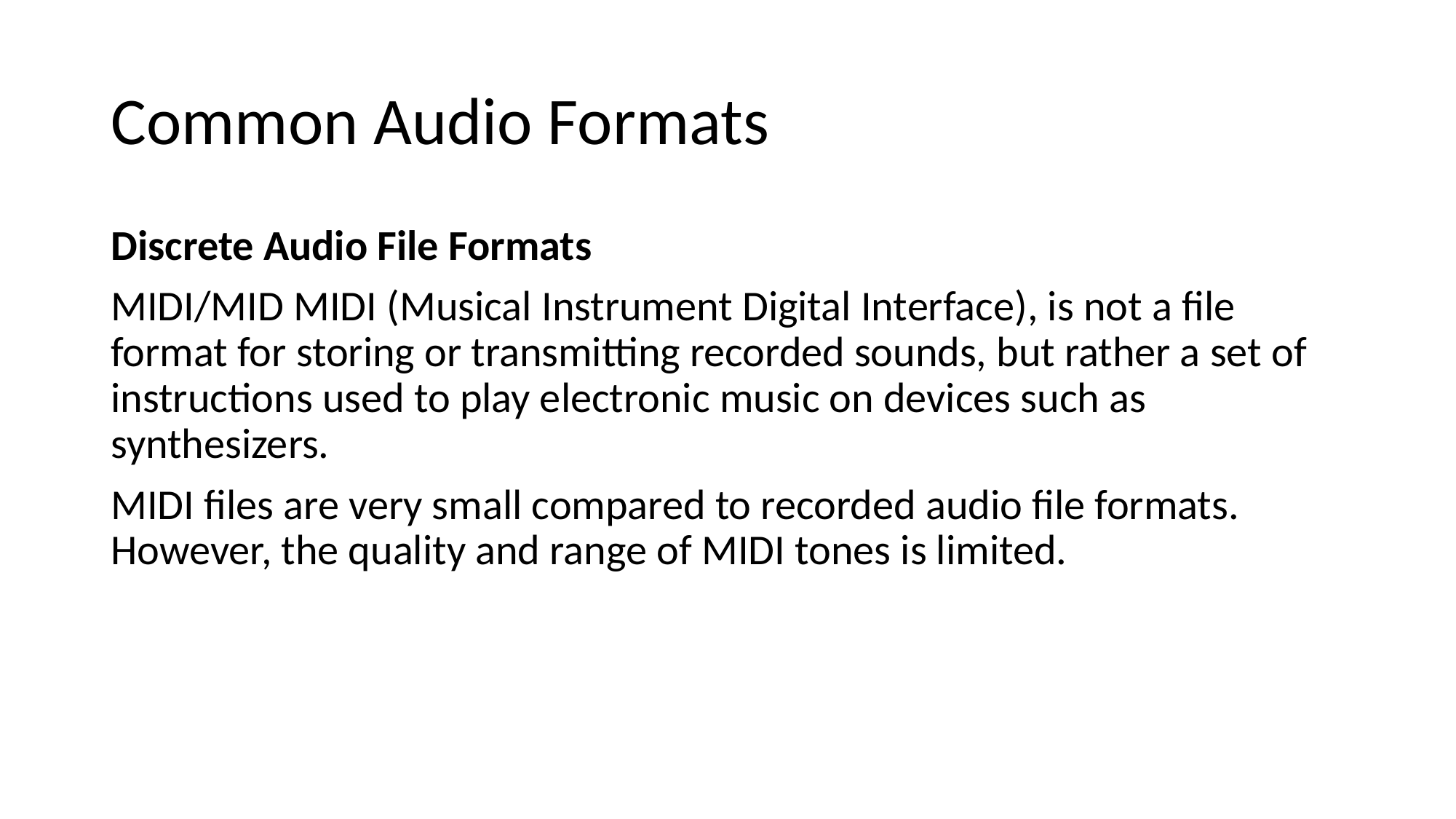

# Common Audio Formats
Discrete Audio File Formats
MIDI/MID MIDI (Musical Instrument Digital Interface), is not a file format for storing or transmitting recorded sounds, but rather a set of instructions used to play electronic music on devices such as synthesizers.
MIDI files are very small compared to recorded audio file formats. However, the quality and range of MIDI tones is limited.